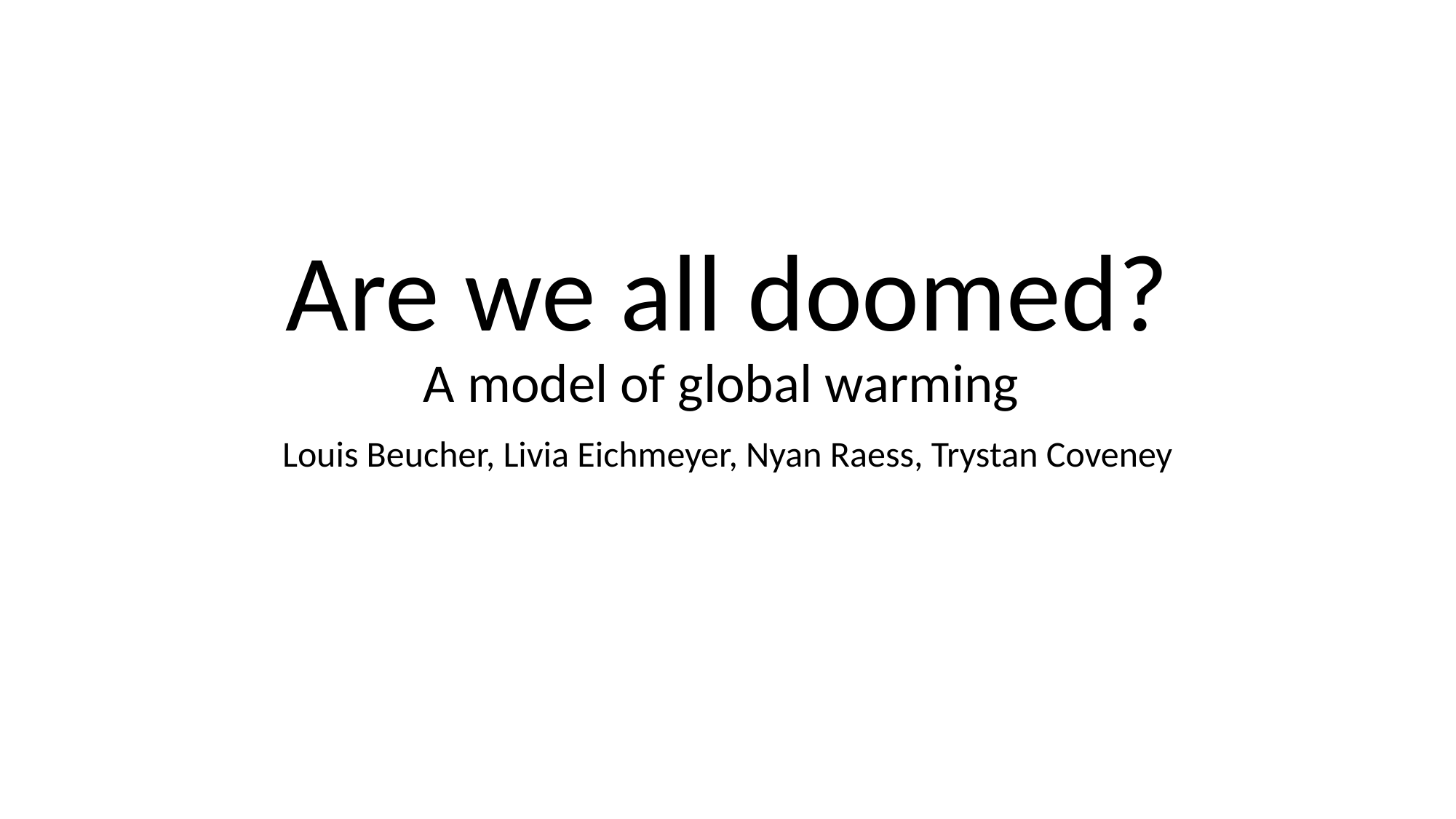

# Are we all doomed? A model of global warming
Louis Beucher, Livia Eichmeyer, Nyan Raess, Trystan Coveney